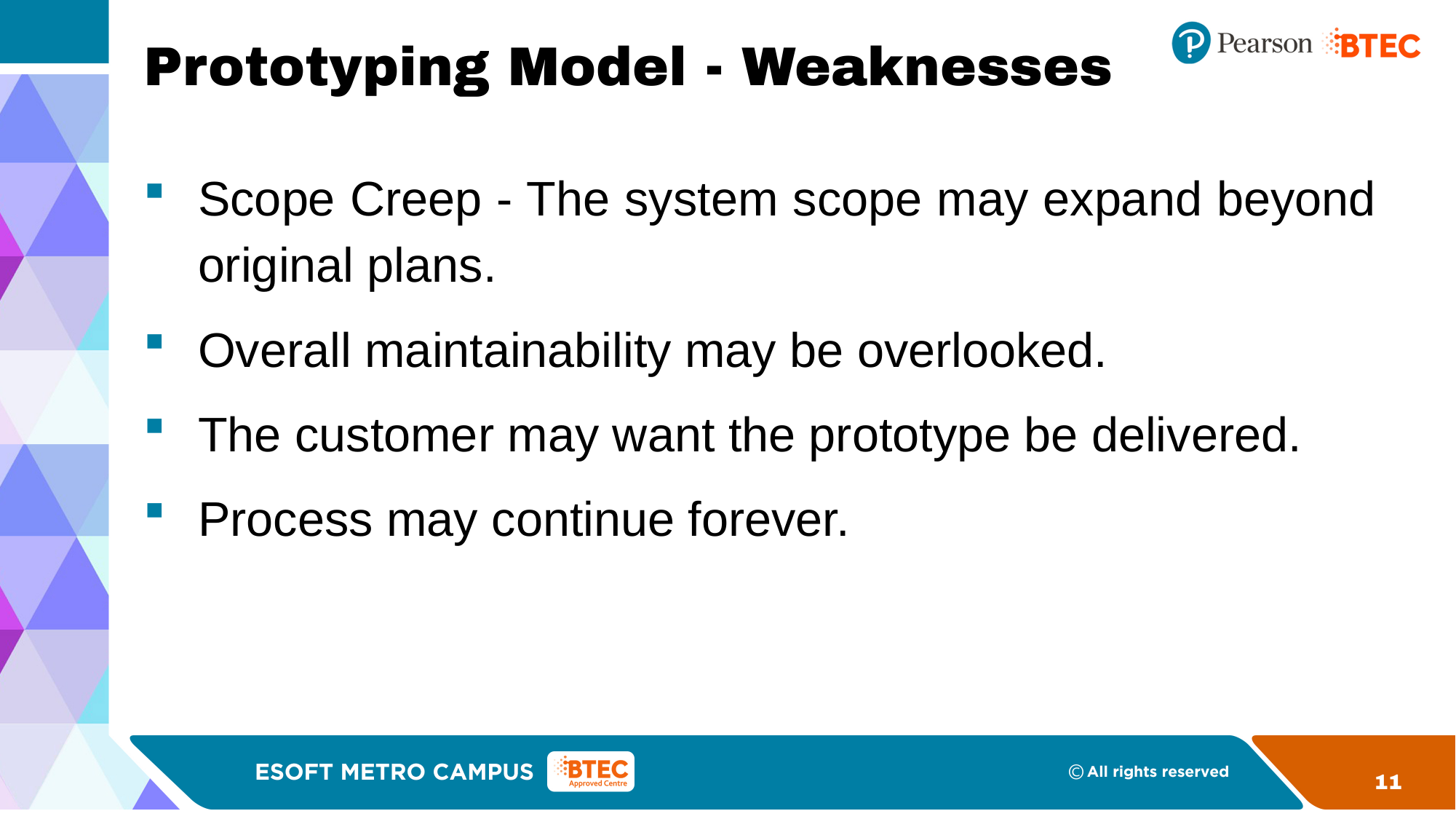

# Prototyping Model - Weaknesses
Scope Creep - The system scope may expand beyond original plans.
Overall maintainability may be overlooked.
The customer may want the prototype be delivered.
Process may continue forever.
11